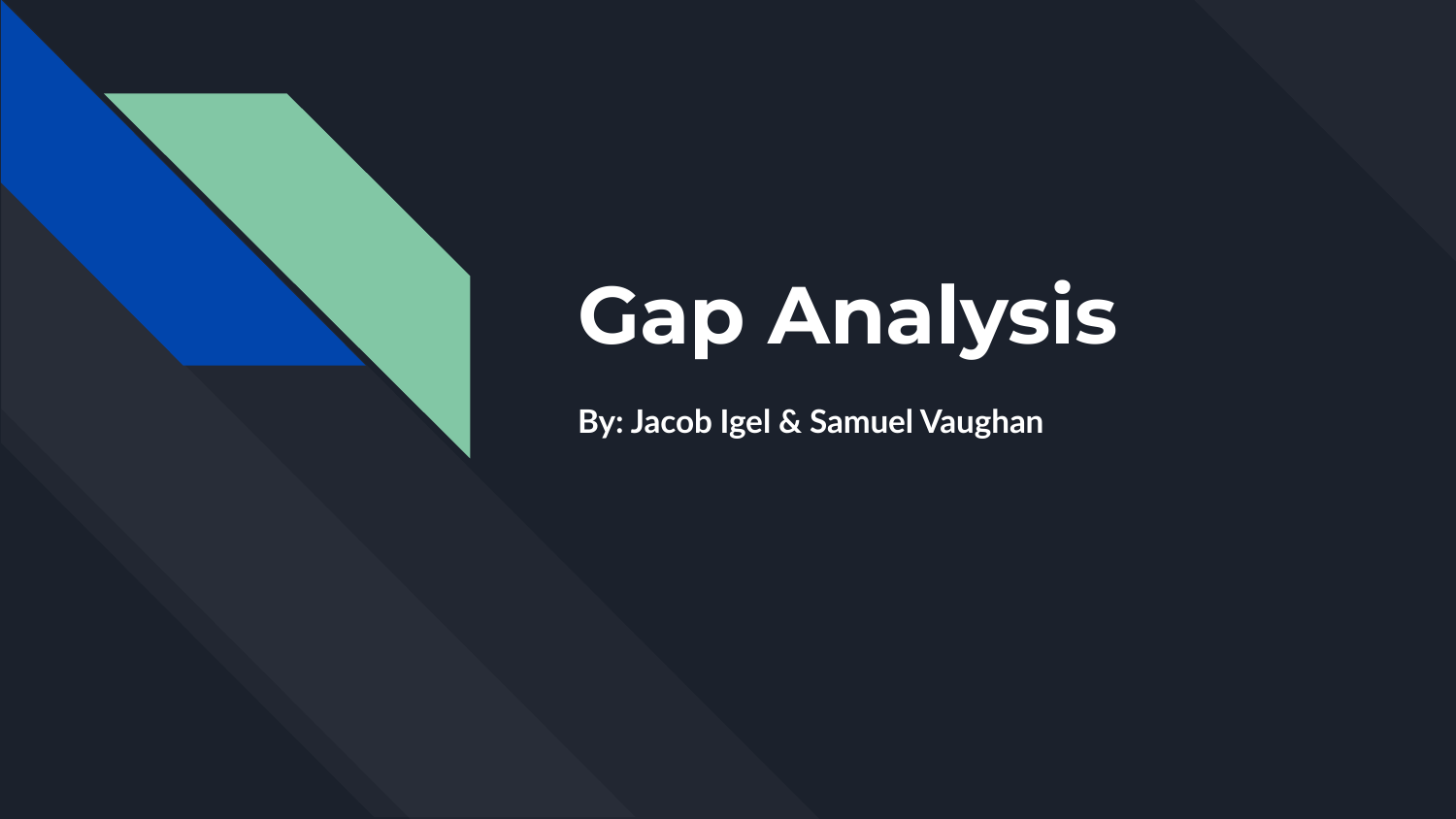

# Gap Analysis
By: Jacob Igel & Samuel Vaughan